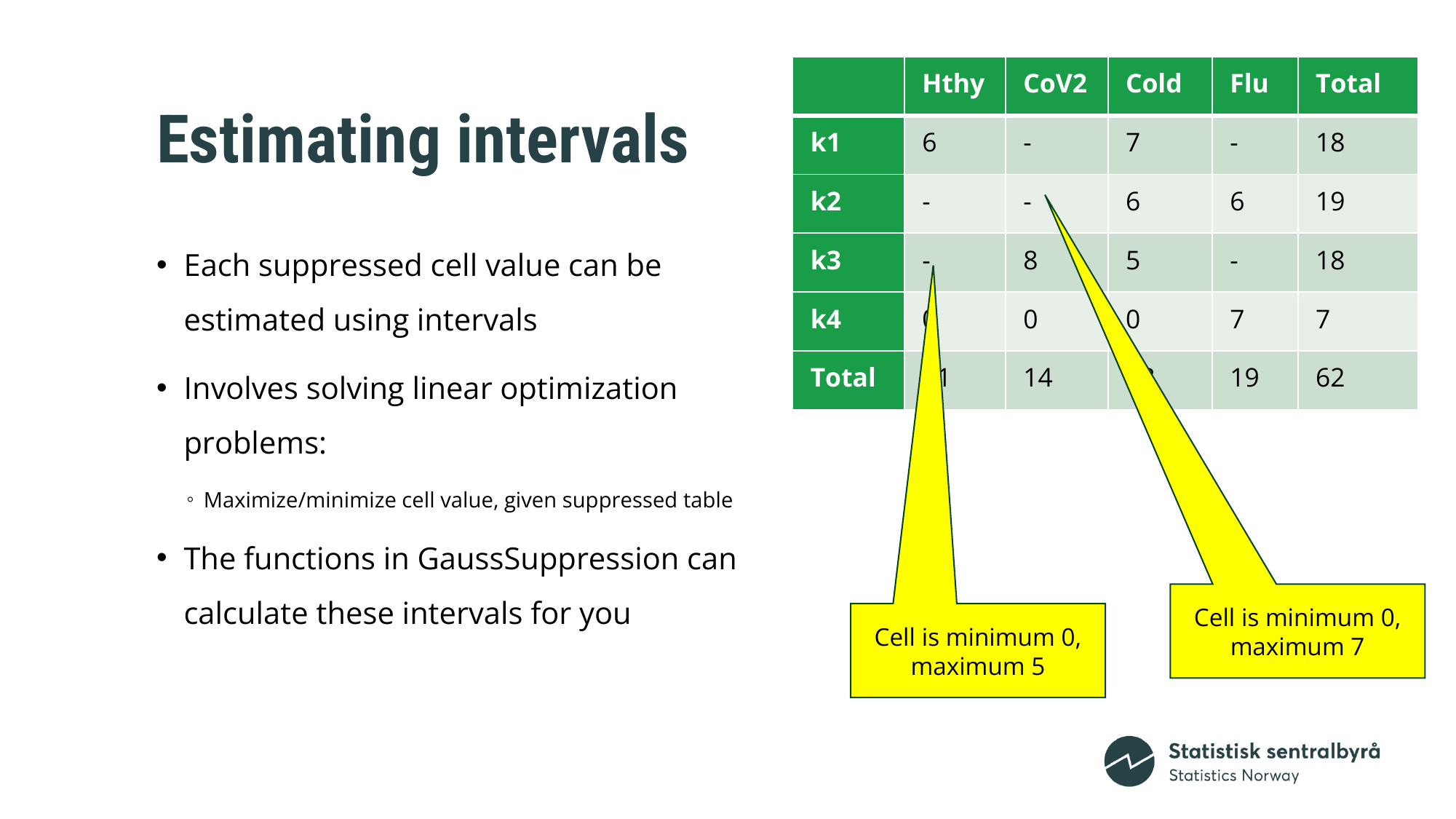

|  | Hthy | CoV2 | Cold | Flu | Total |
| --- | --- | --- | --- | --- | --- |
| k1 | 6 | - | 7 | - | 18 |
| k2 | - | - | 6 | 6 | 19 |
| k3 | - | 8 | 5 | - | 18 |
| k4 | 0 | 0 | 0 | 7 | 7 |
| Total | 11 | 14 | 18 | 19 | 62 |
# Estimating intervals
Each suppressed cell value can be estimated using intervals
Involves solving linear optimization problems:
Maximize/minimize cell value, given suppressed table
The functions in GaussSuppression can calculate these intervals for you
Cell is minimum 0, maximum 7
Cell is minimum 0, maximum 5